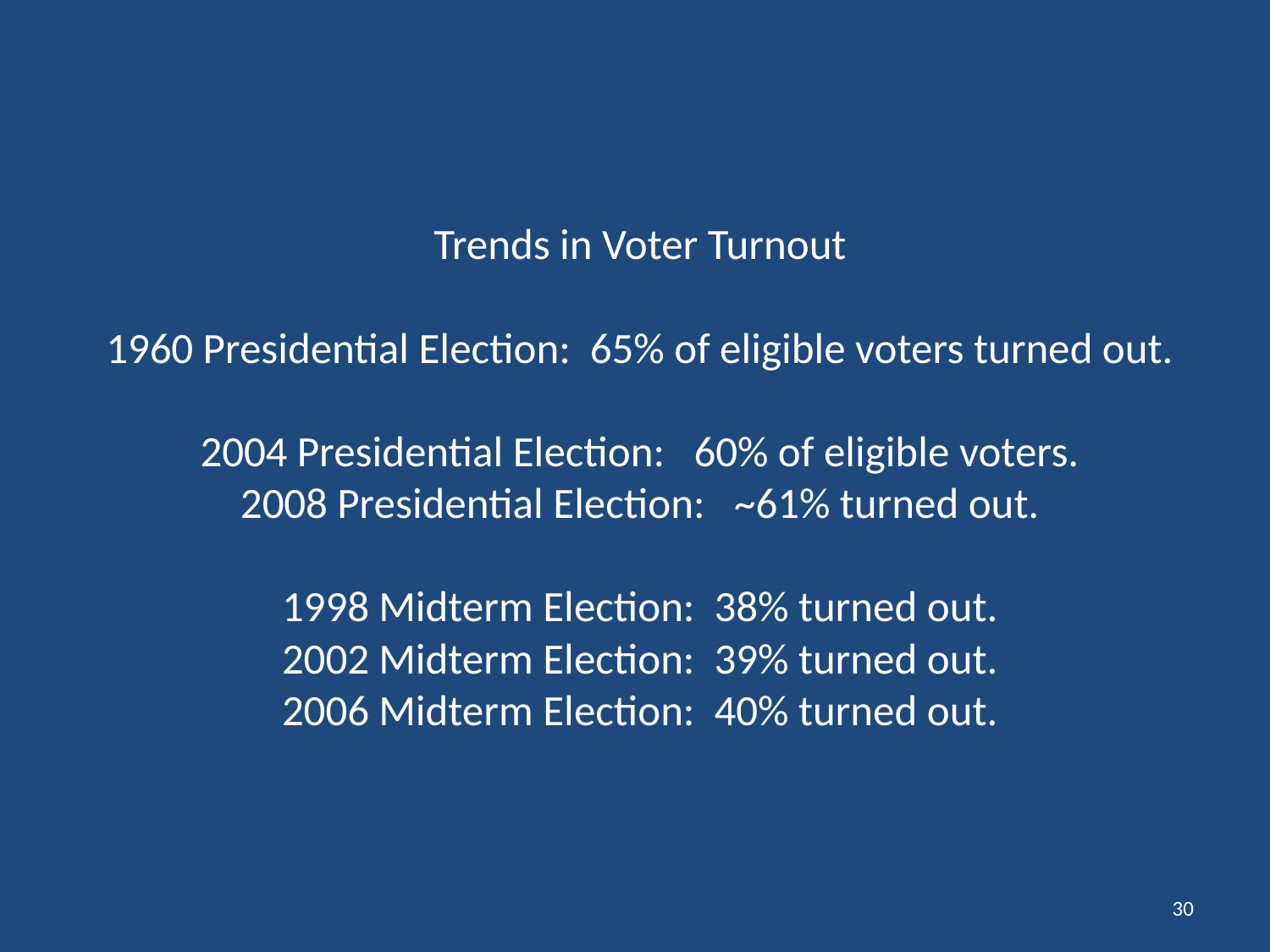

# Trends in Voter Turnout 1960 Presidential Election:  65% of eligible voters turned out. 2004 Presidential Election:   60% of eligible voters. 2008 Presidential Election:   ~61% turned out. 1998 Midterm Election:  38% turned out. 2002 Midterm Election:  39% turned out. 2006 Midterm Election:  40% turned out.
30